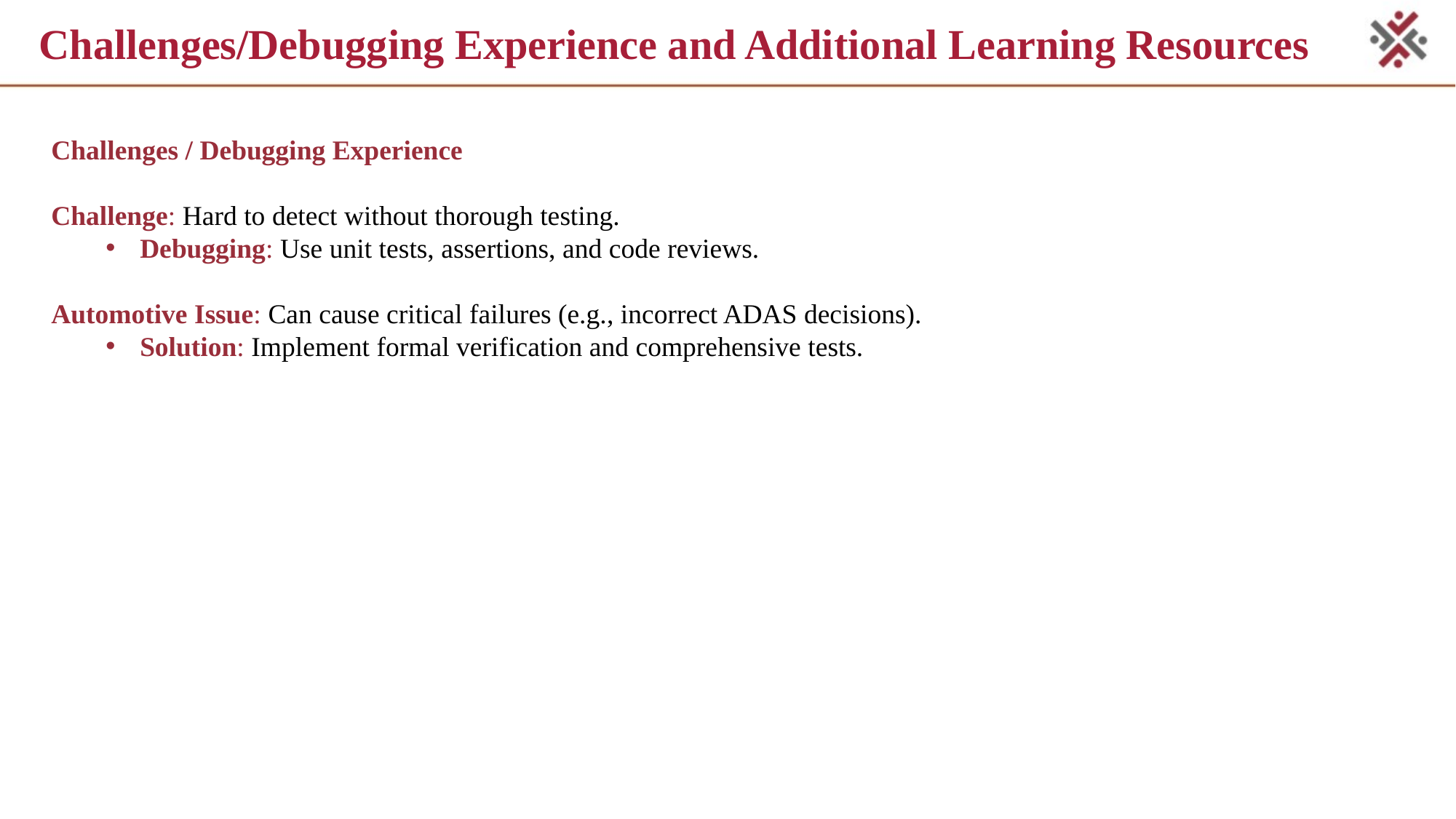

# Challenges/Debugging Experience and Additional Learning Resources
Challenges / Debugging Experience

Challenge: Hard to detect without thorough testing.
Debugging: Use unit tests, assertions, and code reviews.

Automotive Issue: Can cause critical failures (e.g., incorrect ADAS decisions).
Solution: Implement formal verification and comprehensive tests.